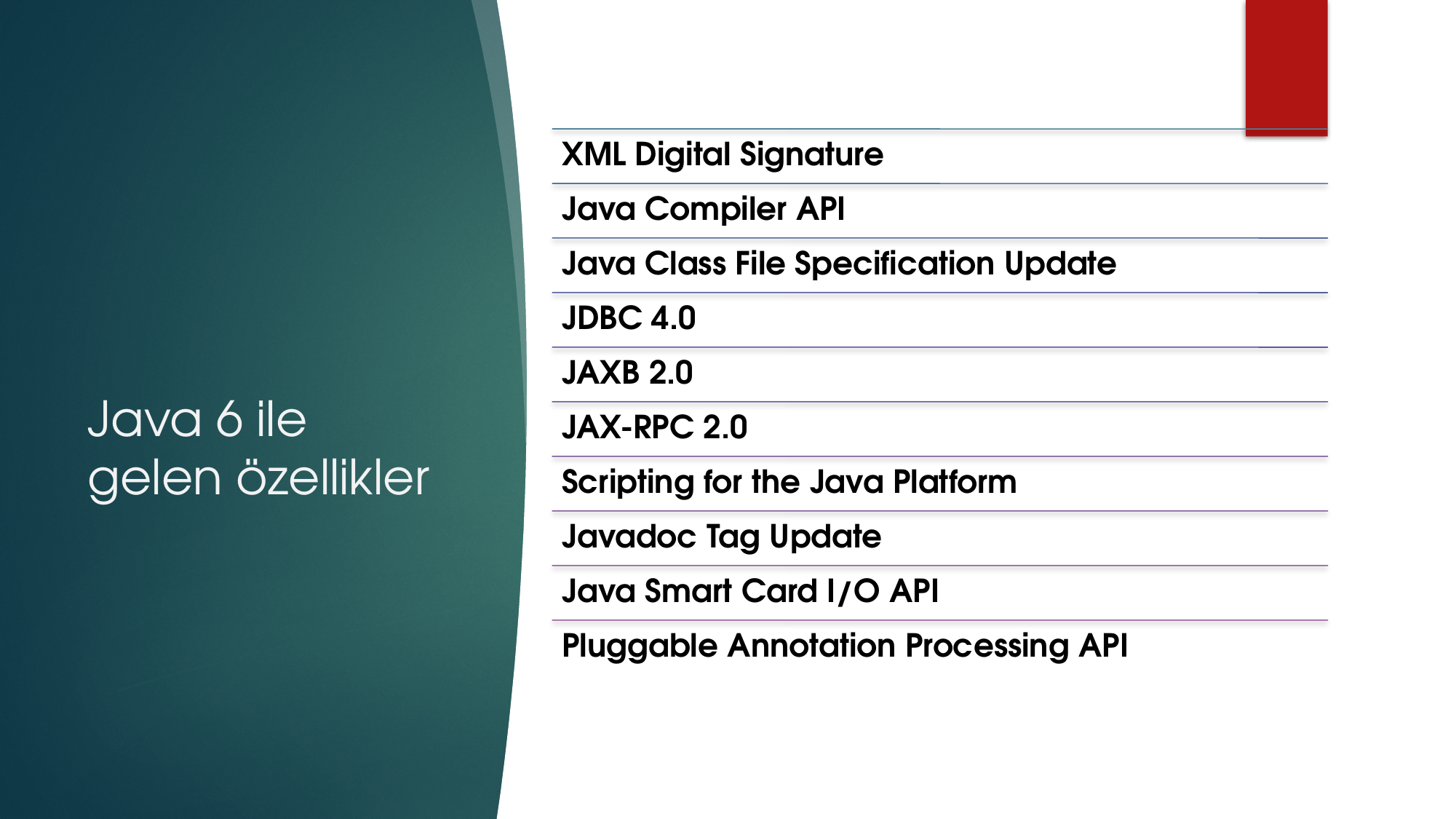

XML Digital Signature
Java Compiler API
Java Class File Specification Update
JDBC 4.0
JAXB 2.0
JAX-RPC 2.0
Scripting for the Java Platform
Javadoc Tag Update
Java Smart Card I/O API
Pluggable Annotation Processing API
# Java 6 ile gelen özellikler